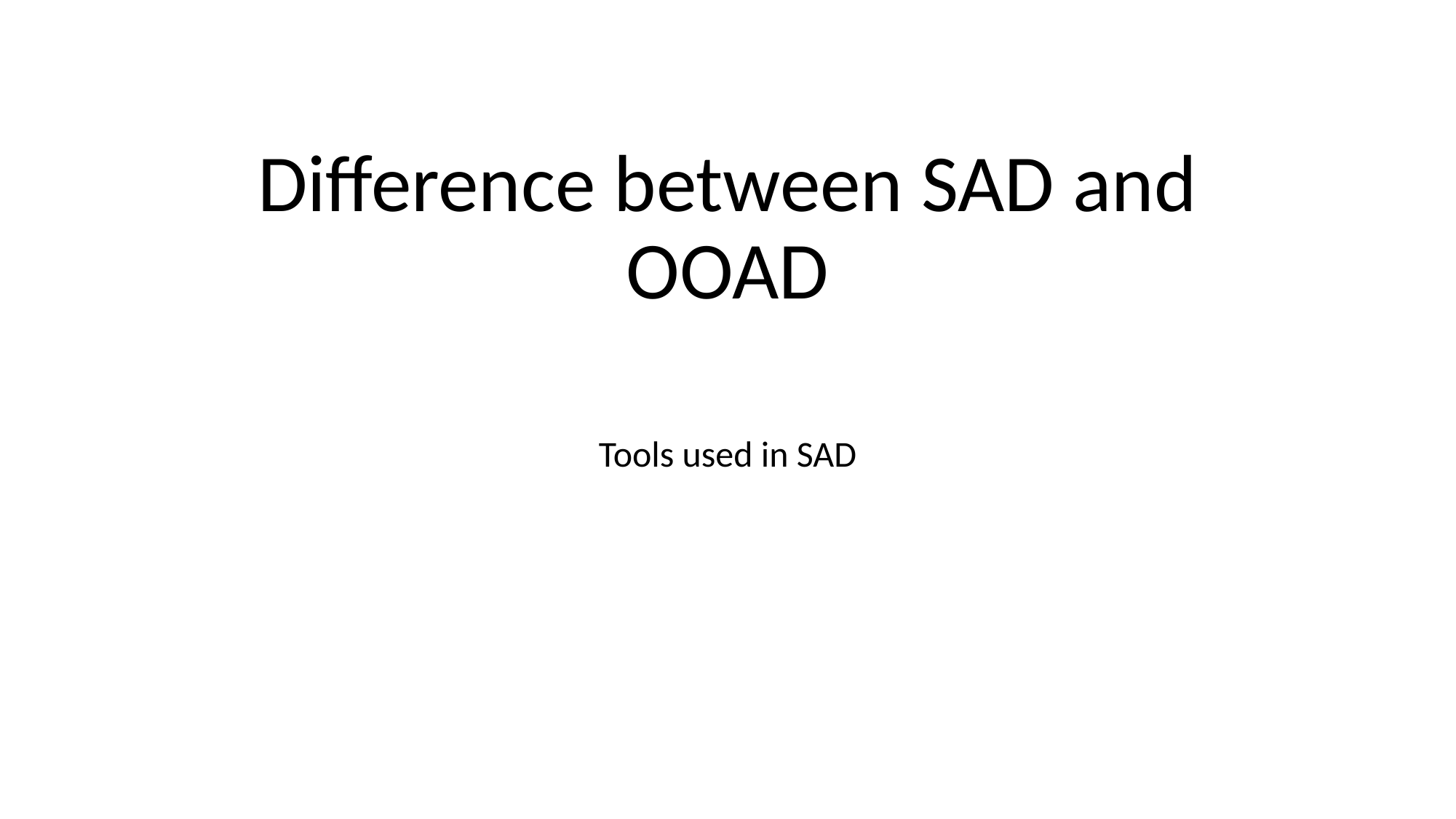

# Difference between SAD and OOAD
Tools used in SAD